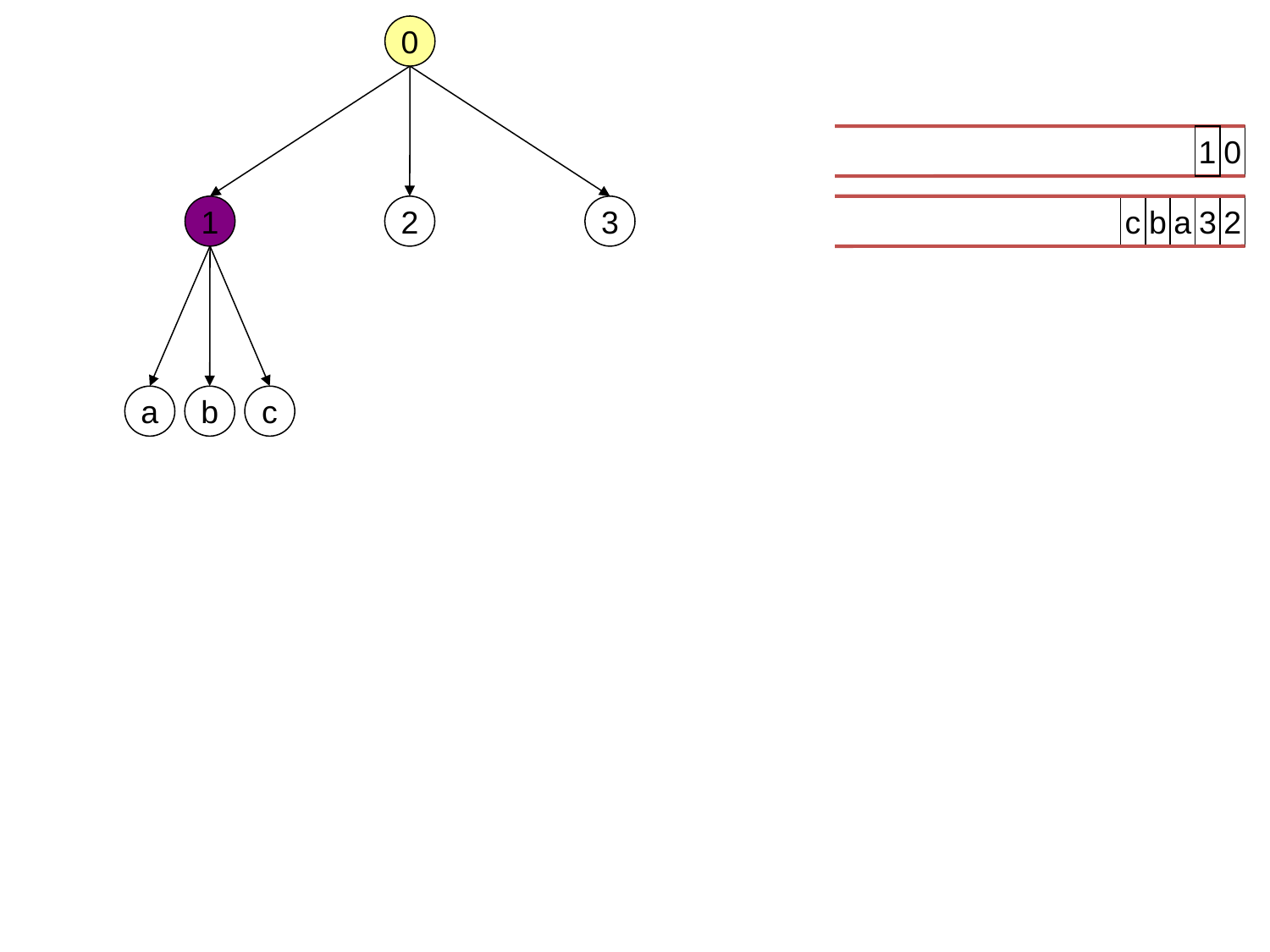

0

1
0

1
2
3

c
b
a
3
2

a
b
c